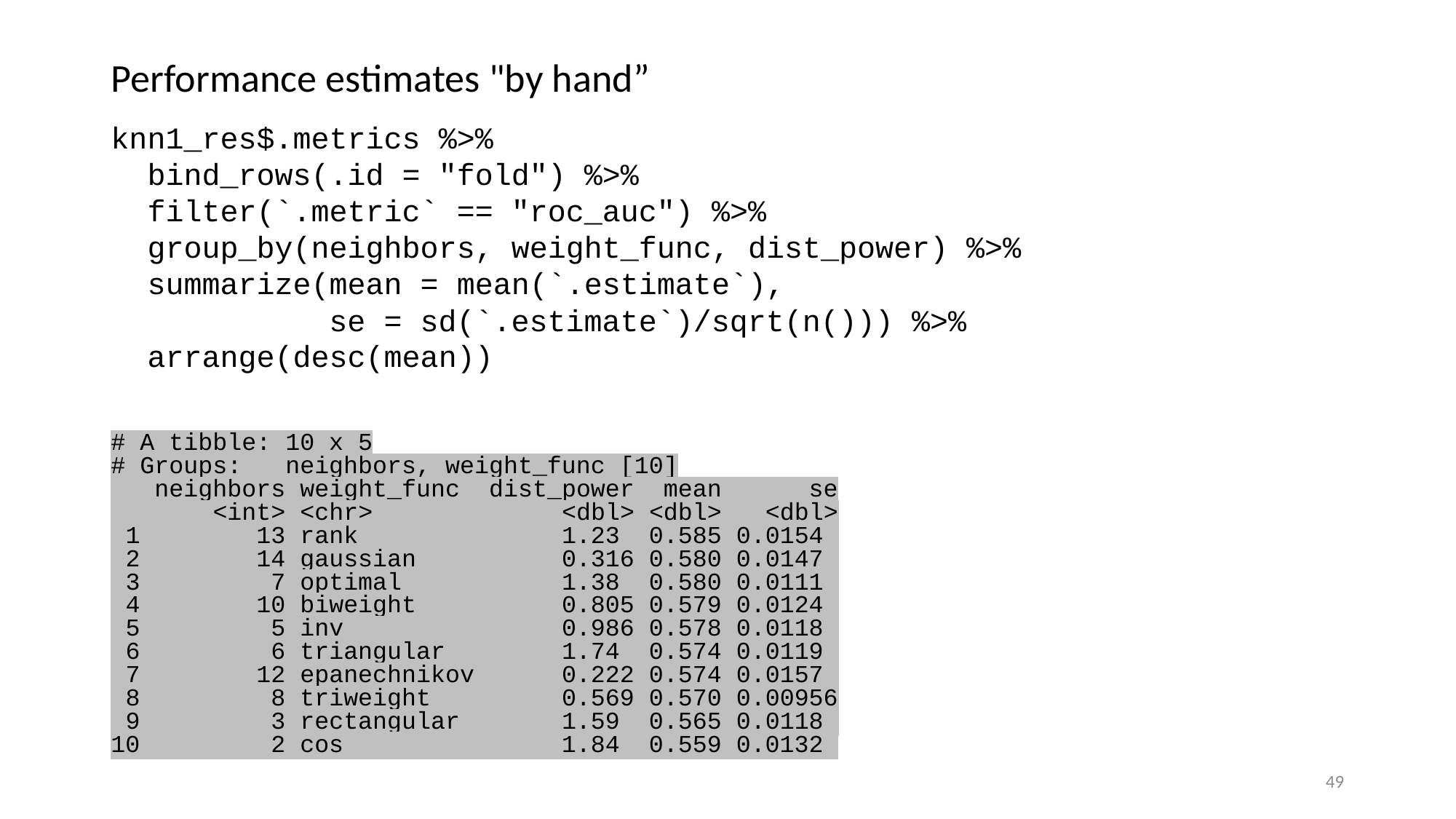

# Performance estimates "by hand”
knn1_res$.metrics %>%
  bind_rows(.id = "fold") %>%
  filter(`.metric` == "roc_auc") %>%
  group_by(neighbors, weight_func, dist_power) %>%
  summarize(mean = mean(`.estimate`),
            se = sd(`.estimate`)/sqrt(n())) %>%
  arrange(desc(mean))

# A tibble: 10 x 5
# Groups:   neighbors, weight_func [10]
   neighbors weight_func  dist_power  mean      se
       <int> <chr>             <dbl> <dbl>   <dbl>
 1        13 rank              1.23  0.585 0.0154
 2        14 gaussian          0.316 0.580 0.0147
 3         7 optimal           1.38  0.580 0.0111
 4        10 biweight          0.805 0.579 0.0124
 5         5 inv               0.986 0.578 0.0118
 6         6 triangular        1.74  0.574 0.0119
 7        12 epanechnikov      0.222 0.574 0.0157
 8         8 triweight         0.569 0.570 0.00956
 9         3 rectangular       1.59  0.565 0.0118
10         2 cos               1.84  0.559 0.0132
49